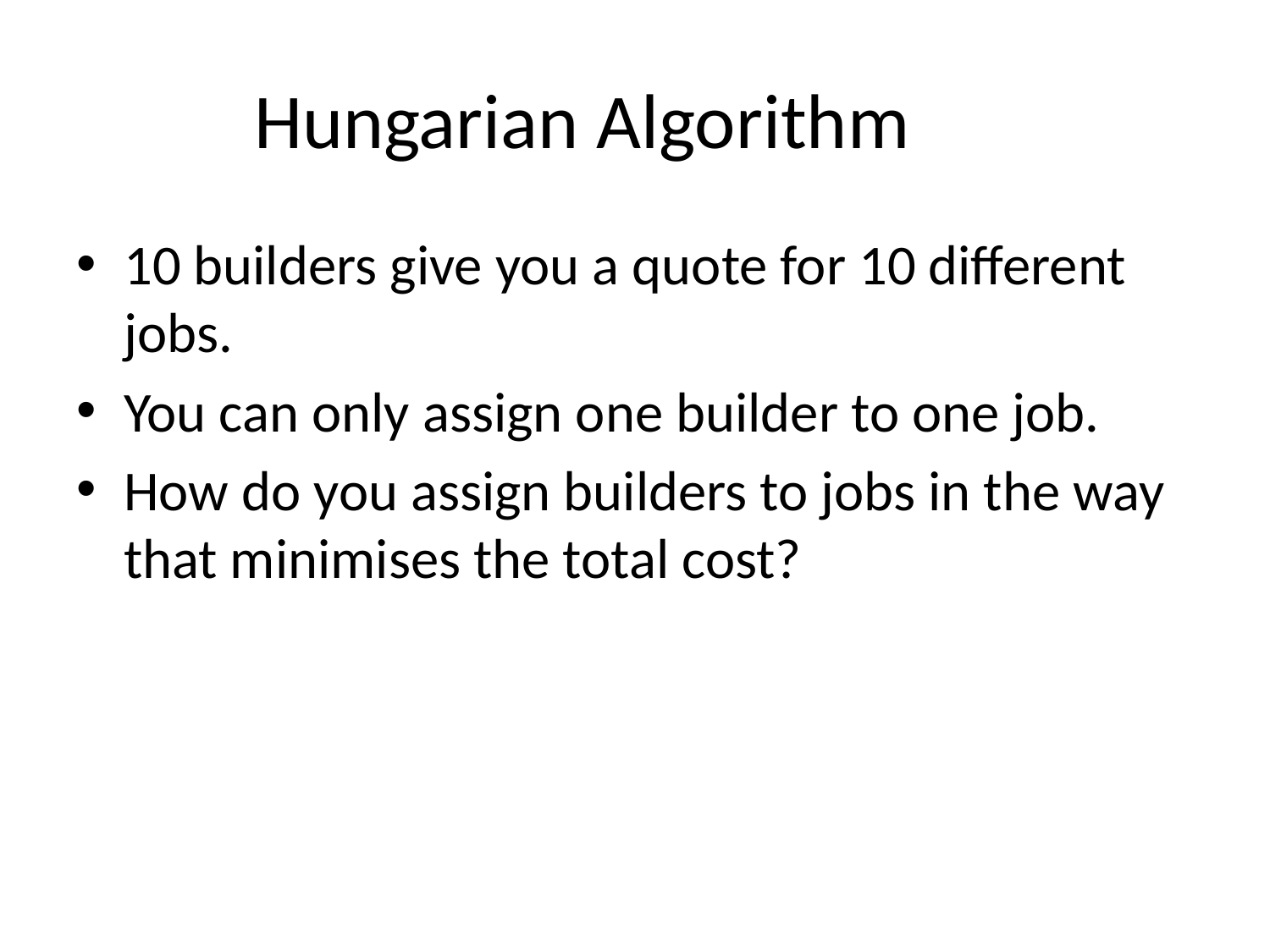

# Hungarian Algorithm
10 builders give you a quote for 10 different jobs.
You can only assign one builder to one job.
How do you assign builders to jobs in the way that minimises the total cost?